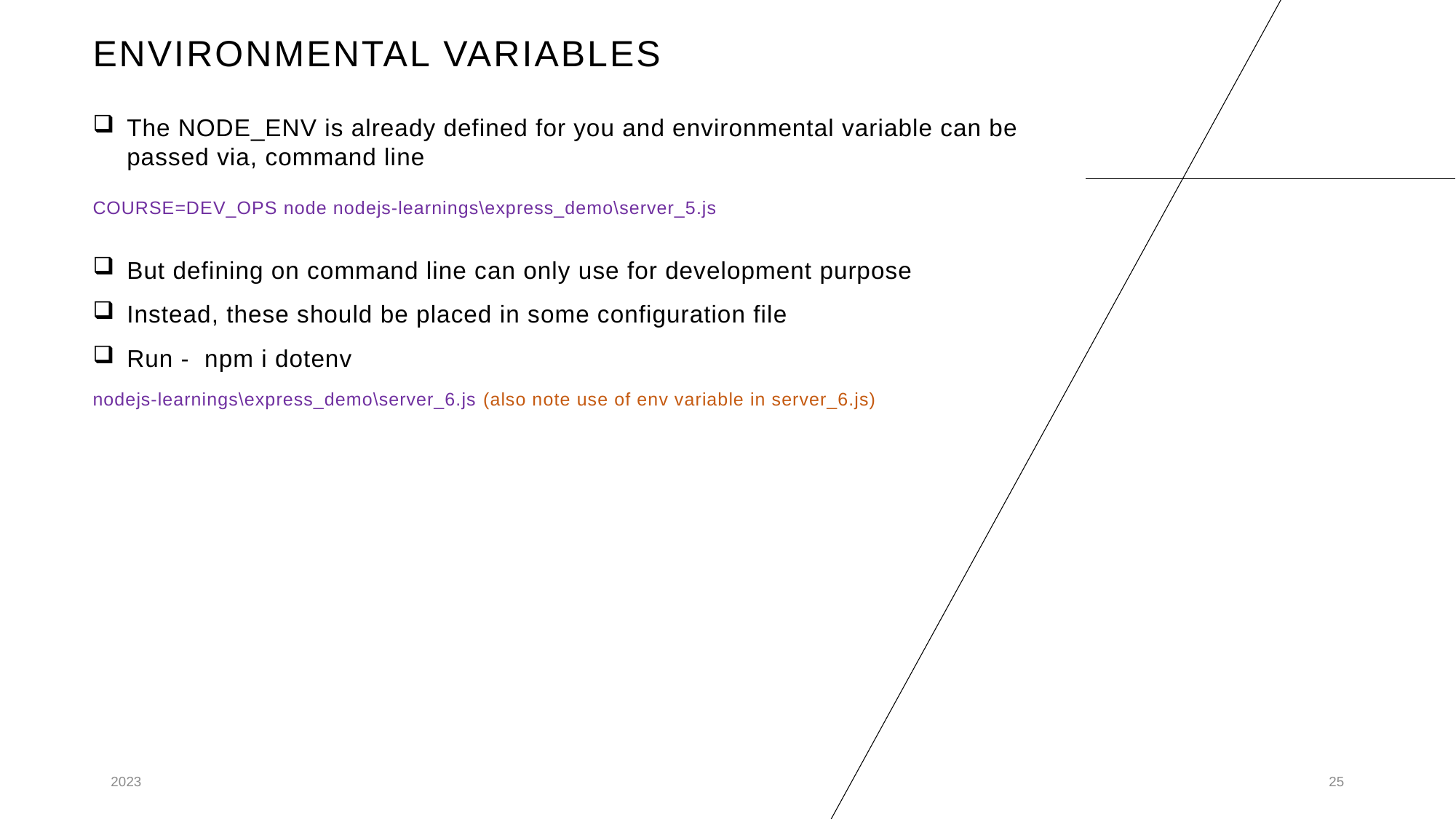

# Environmental variables
The NODE_ENV is already defined for you and environmental variable can be passed via, command line

COURSE=DEV_OPS node nodejs-learnings\express_demo\server_5.js

But defining on command line can only use for development purpose
Instead, these should be placed in some configuration file
Run -  npm i dotenv
nodejs-learnings\express_demo\server_6.js (also note use of env variable in server_6.js)

2023
25